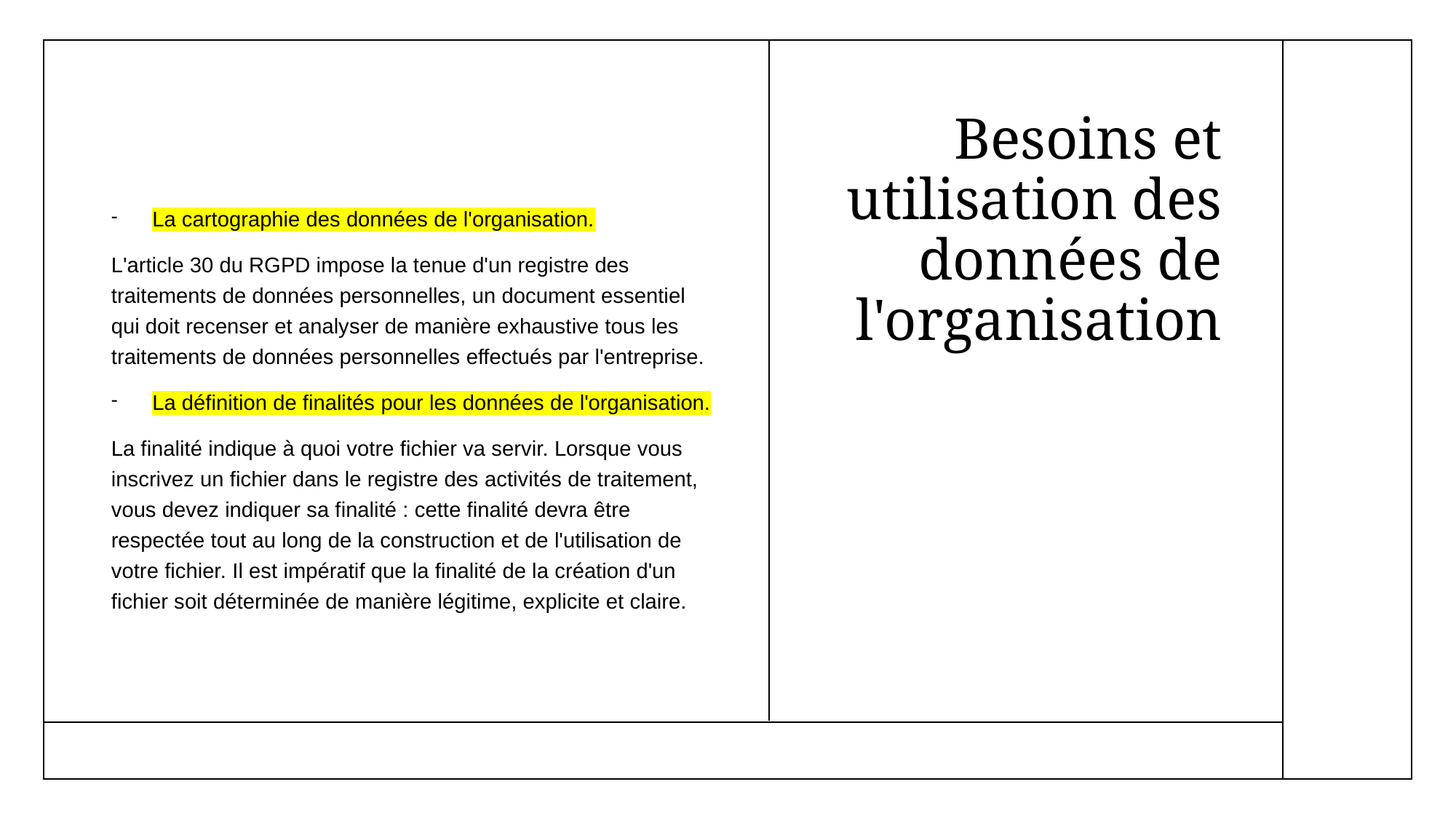

La cartographie des données de l'organisation.
L'article 30 du RGPD impose la tenue d'un registre des traitements de données personnelles, un document essentiel qui doit recenser et analyser de manière exhaustive tous les traitements de données personnelles effectués par l'entreprise.
La définition de finalités pour les données de l'organisation.
La finalité indique à quoi votre fichier va servir. Lorsque vous inscrivez un fichier dans le registre des activités de traitement, vous devez indiquer sa finalité : cette finalité devra être respectée tout au long de la construction et de l'utilisation de votre fichier. Il est impératif que la finalité de la création d'un fichier soit déterminée de manière légitime, explicite et claire.

# Besoins et utilisation des données de l'organisation